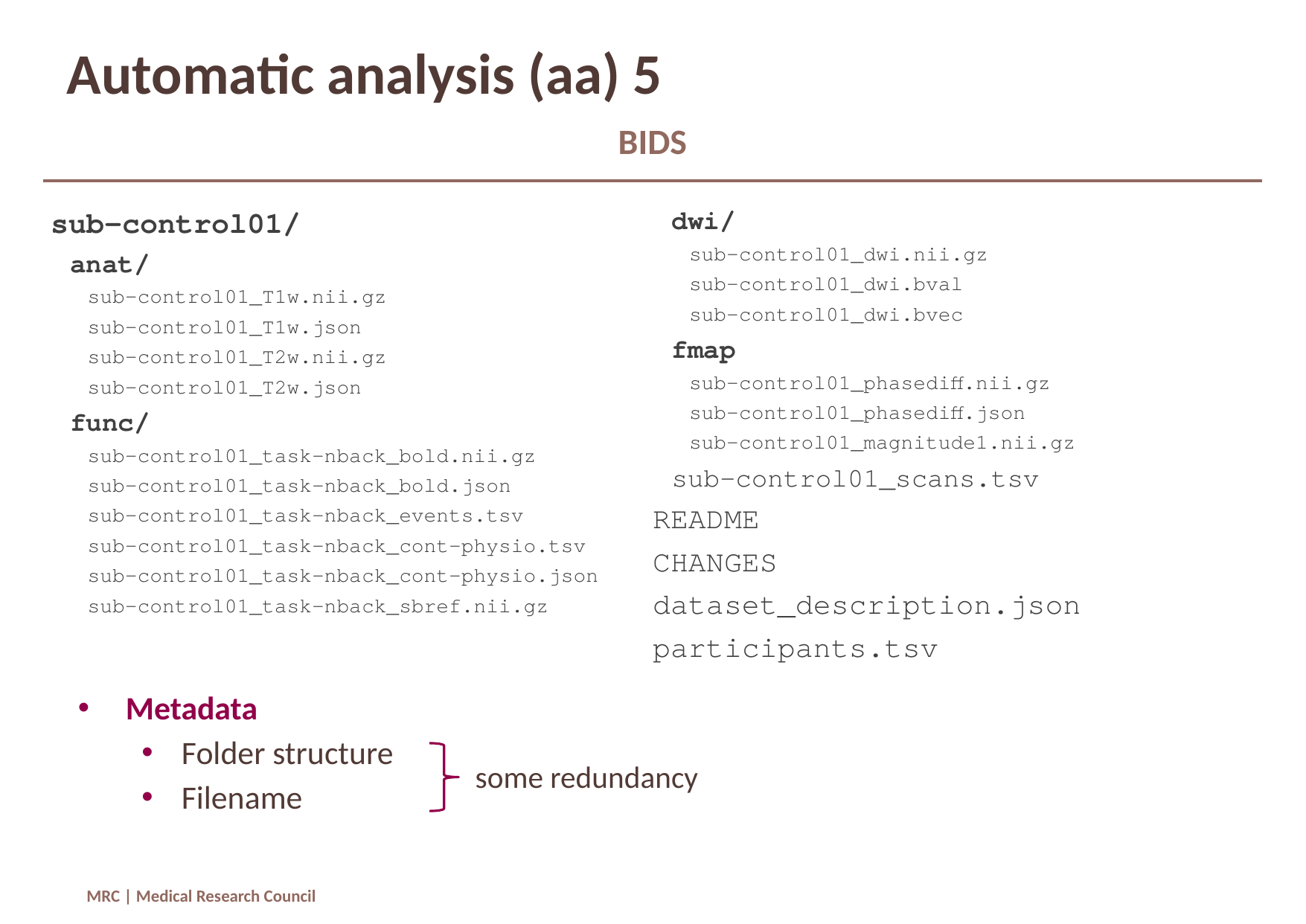

# Automatic analysis (aa) 5
BIDS
sub-control01/
anat/
sub-control01_T1w.nii.gz
sub-control01_T1w.json
sub-control01_T2w.nii.gz
sub-control01_T2w.json
func/
sub-control01_task-nback_bold.nii.gz
sub-control01_task-nback_bold.json
sub-control01_task-nback_events.tsv
sub-control01_task-nback_cont-physio.tsv
sub-control01_task-nback_cont-physio.json
sub-control01_task-nback_sbref.nii.gz

dwi/
sub-control01_dwi.nii.gz
sub-control01_dwi.bval
sub-control01_dwi.bvec
fmap
sub-control01_phasediff.nii.gz
sub-control01_phasediff.json
sub-control01_magnitude1.nii.gz
sub-control01_scans.tsv
README
CHANGES
dataset_description.json
participants.tsv
Metadata
Folder structure
Filename

some redundancy
MRC | Medical Research Council